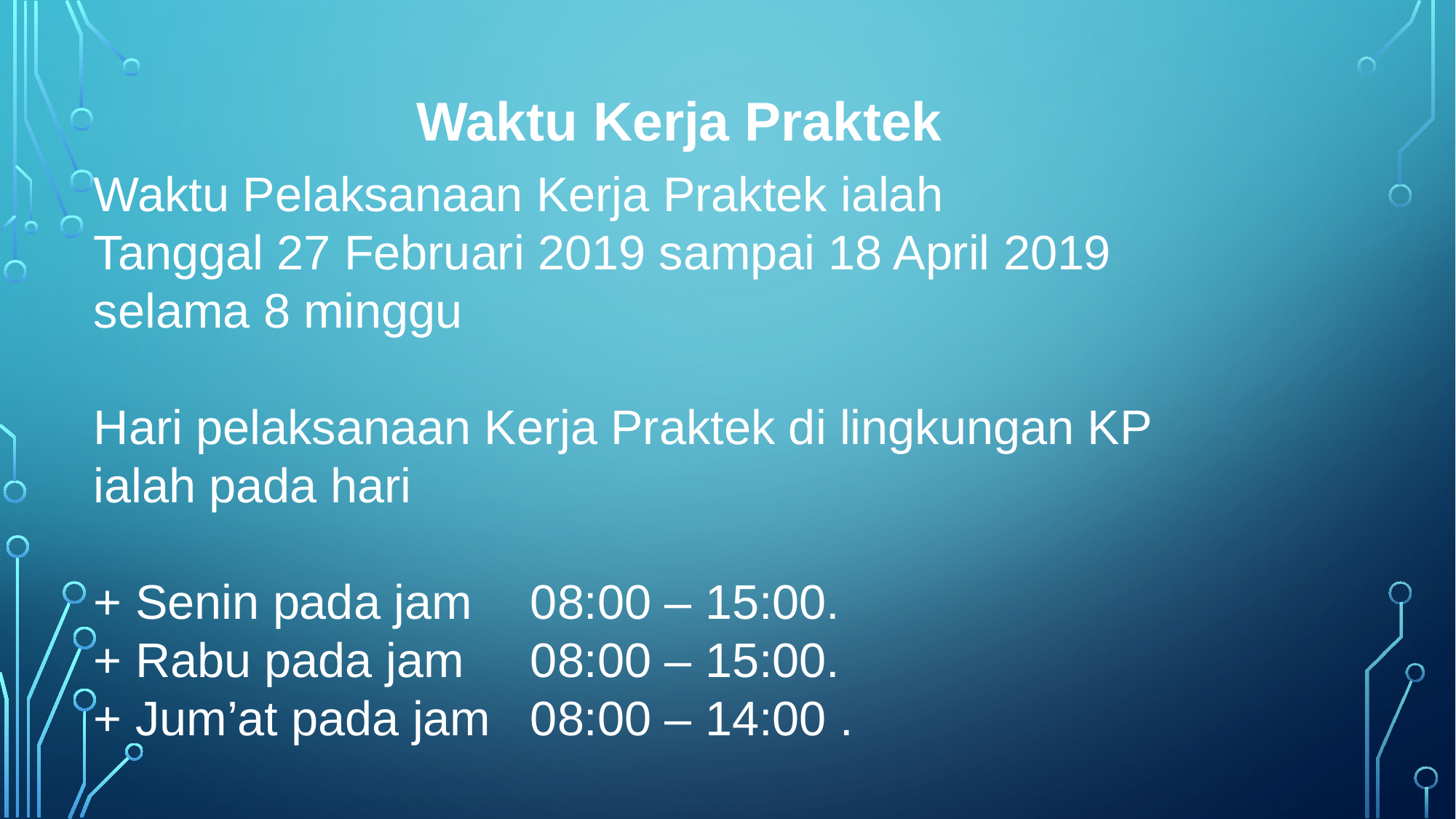

Waktu Kerja Praktek
Waktu Pelaksanaan Kerja Praktek ialah
Tanggal 27 Februari 2019 sampai 18 April 2019
selama 8 minggu

Hari pelaksanaan Kerja Praktek di lingkungan KP ialah pada hari

+ Senin pada jam 	08:00 – 15:00.
+ Rabu pada jam  	08:00 – 15:00.
+ Jum’at pada jam 	08:00 – 14:00 .